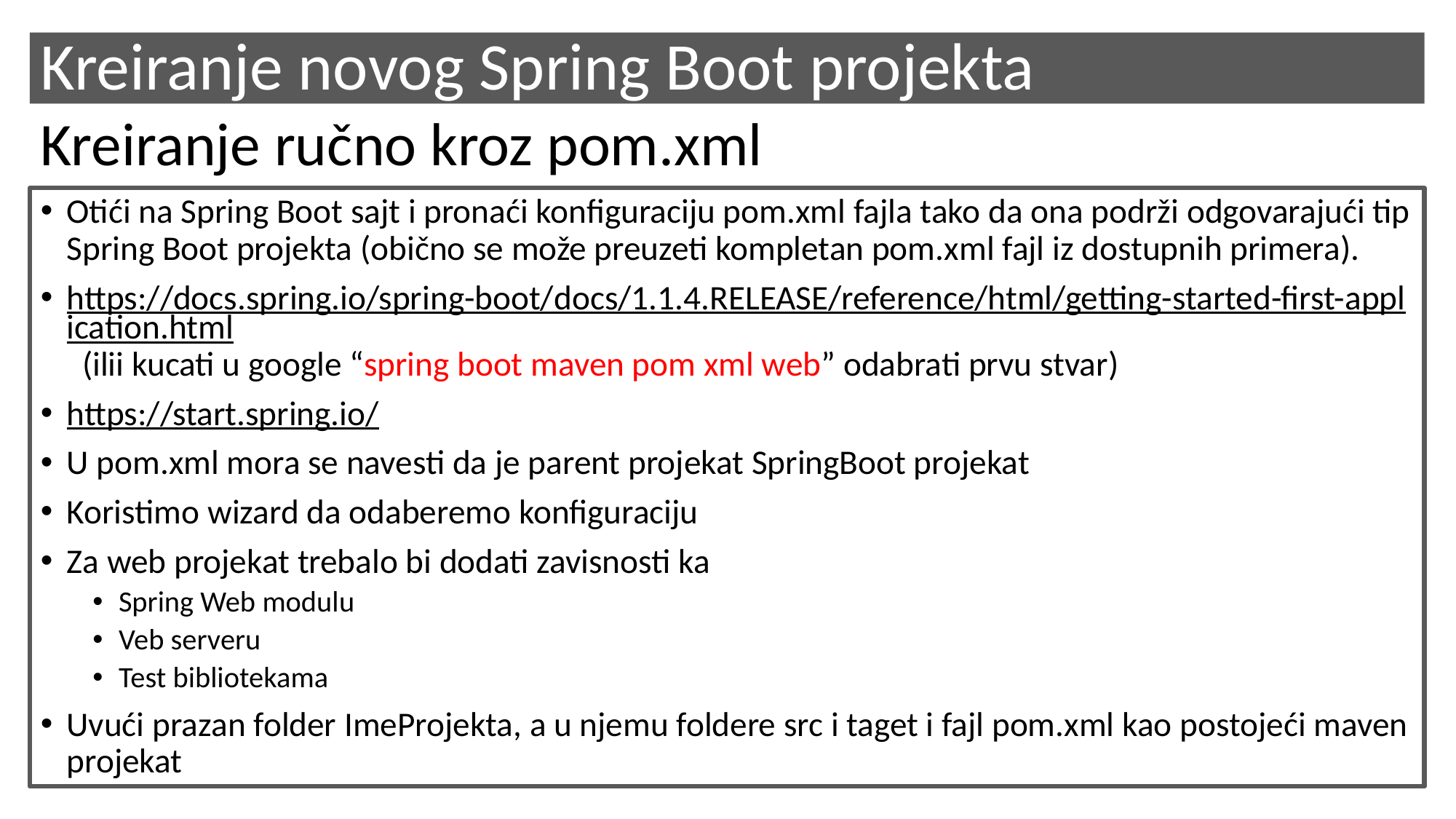

Kreiranje novog Spring Boot projekta
Kreiranje ručno kroz pom.xml
Otići na Spring Boot sajt i pronaći konfiguraciju pom.xml fajla tako da ona podrži odgovarajući tip Spring Boot projekta (obično se može preuzeti kompletan pom.xml fajl iz dostupnih primera).
https://docs.spring.io/spring-boot/docs/1.1.4.RELEASE/reference/html/getting-started-first-application.html  (ilii kucati u google “spring boot maven pom xml web” odabrati prvu stvar)
https://start.spring.io/
U pom.xml mora se navesti da je parent projekat SpringBoot projekat
Koristimo wizard da odaberemo konfiguraciju
Za web projekat trebalo bi dodati zavisnosti ka
Spring Web modulu
Veb serveru
Test bibliotekama
Uvući prazan folder ImeProjekta, a u njemu foldere src i taget i fajl pom.xml kao postojeći maven projekat